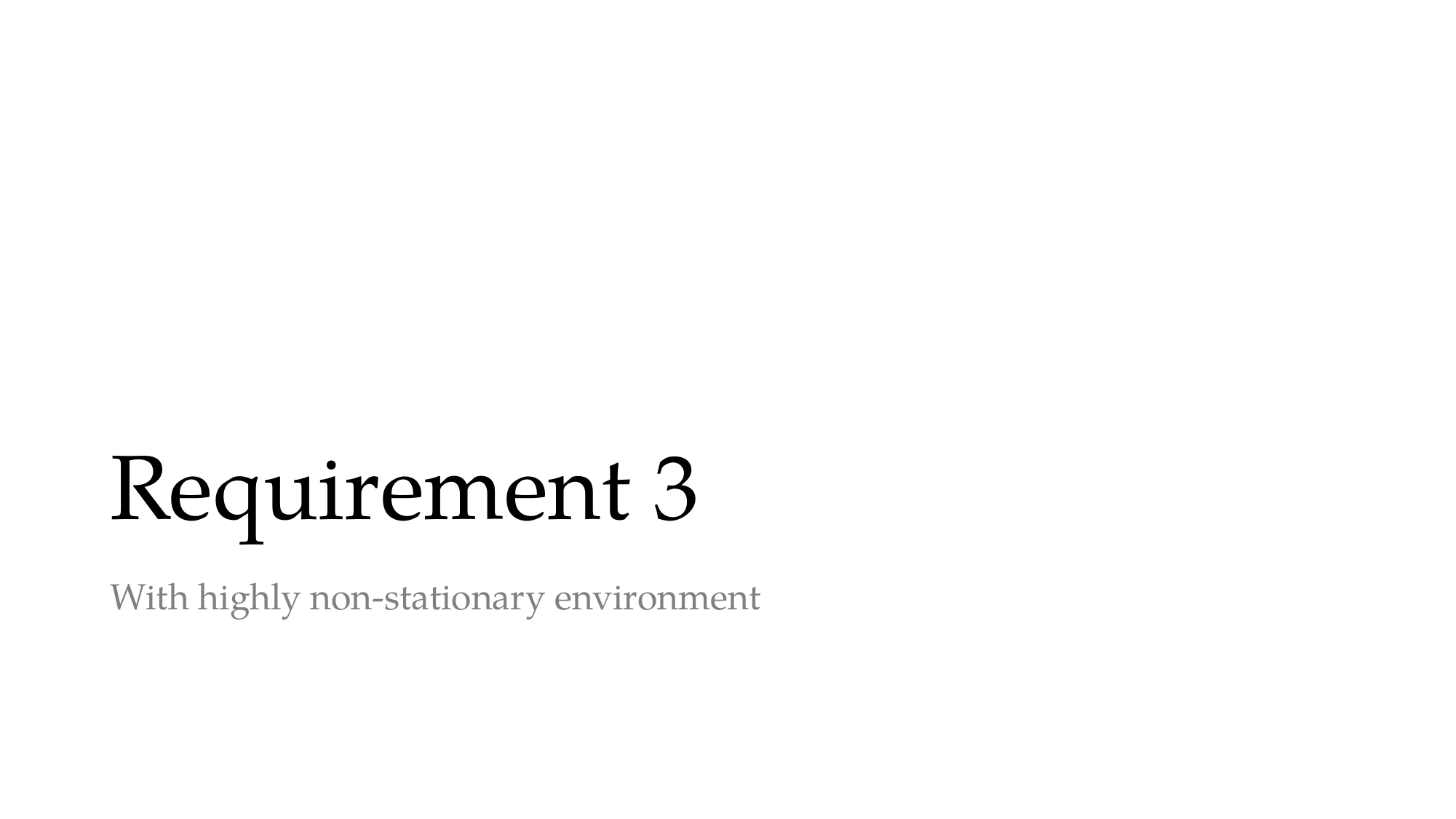

# Requirement 3
With highly non-stationary environment